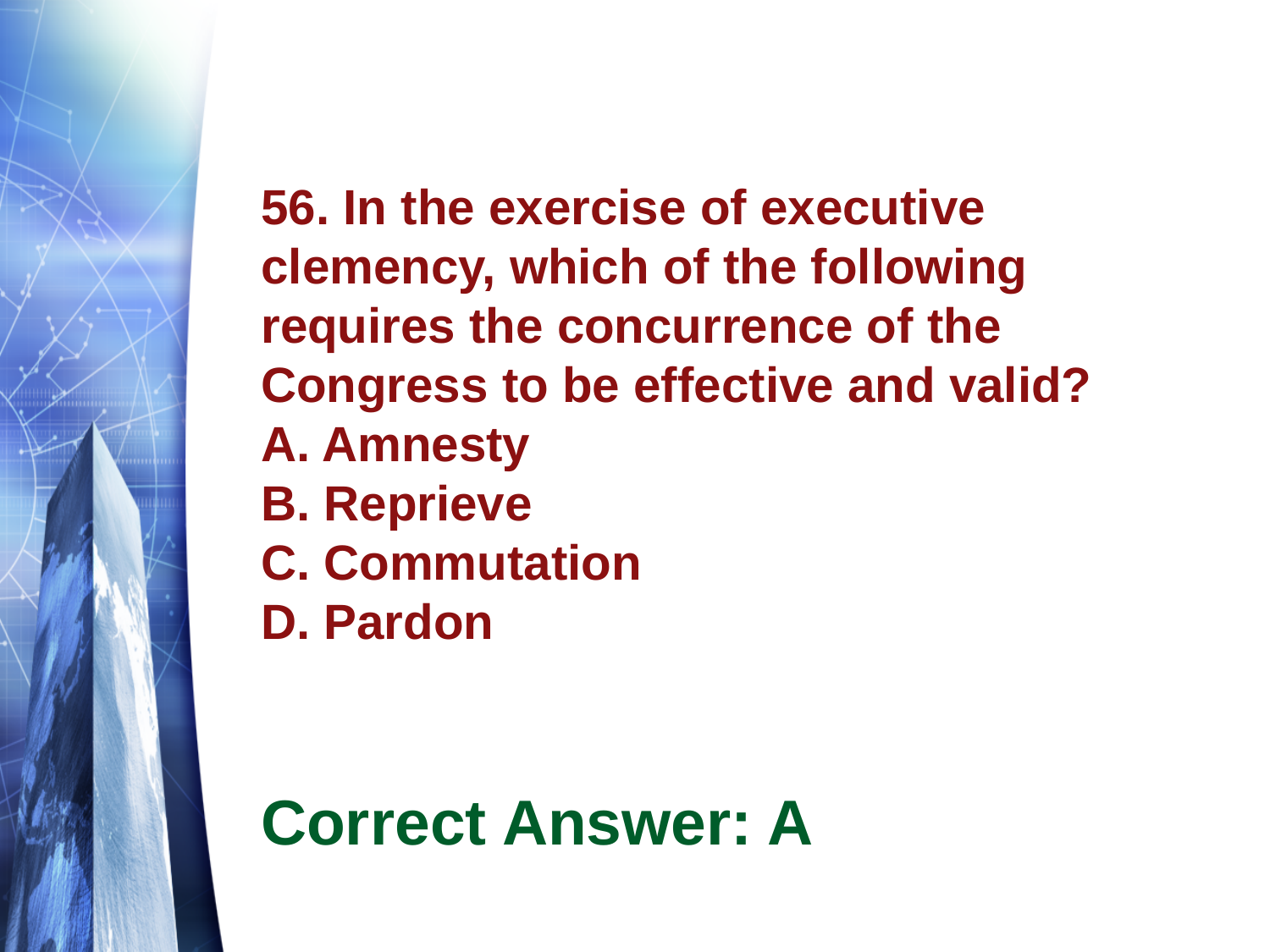

# 56. In the exercise of executive clemency, which of the following requires the concurrence of the Congress to be effective and valid? A. Amnesty B. Reprieve C. Commutation D. Pardon
Correct Answer: A